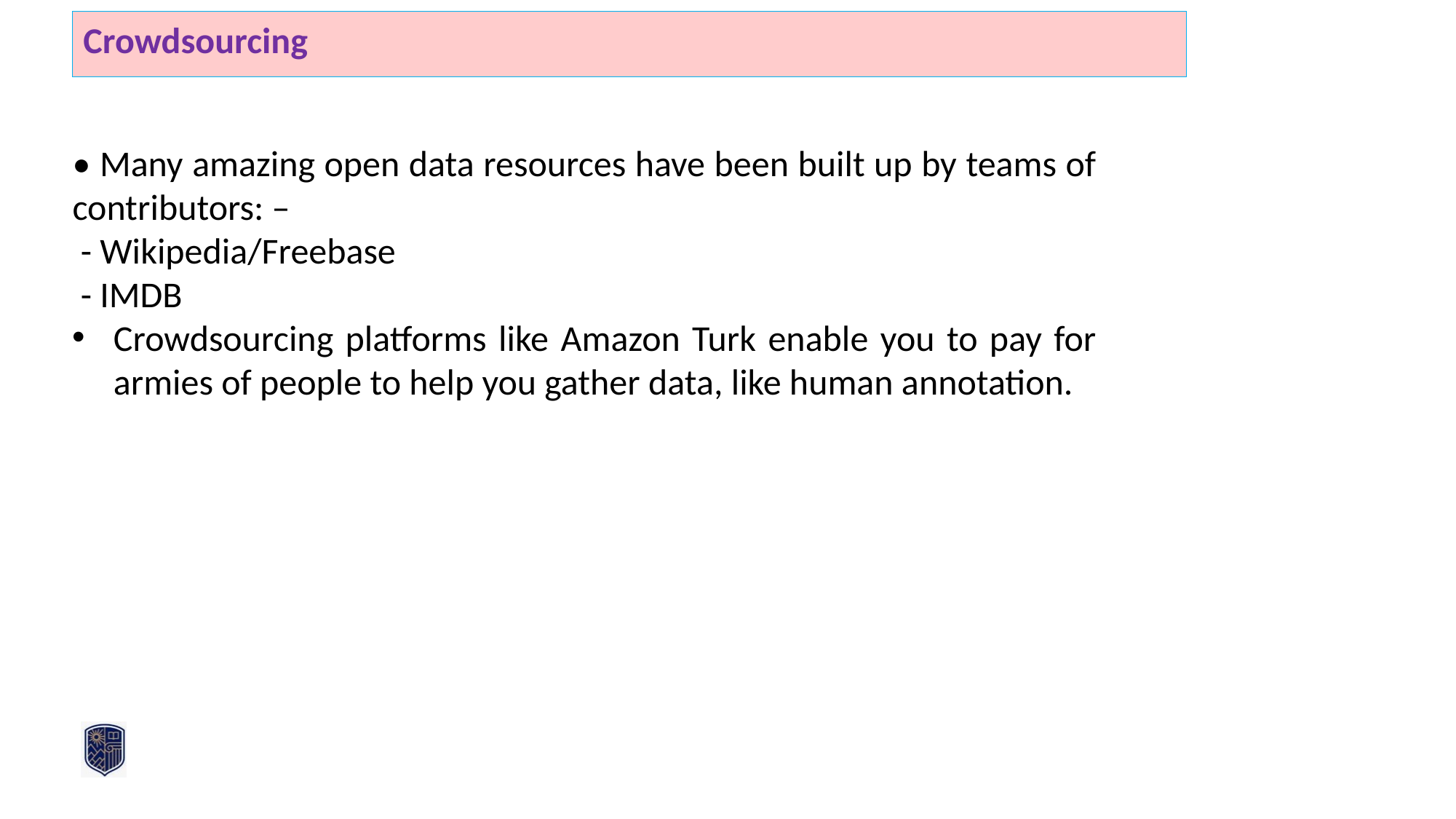

Crowdsourcing
• Many amazing open data resources have been built up by teams of contributors: –
 - Wikipedia/Freebase
 - IMDB
Crowdsourcing platforms like Amazon Turk enable you to pay for armies of people to help you gather data, like human annotation.